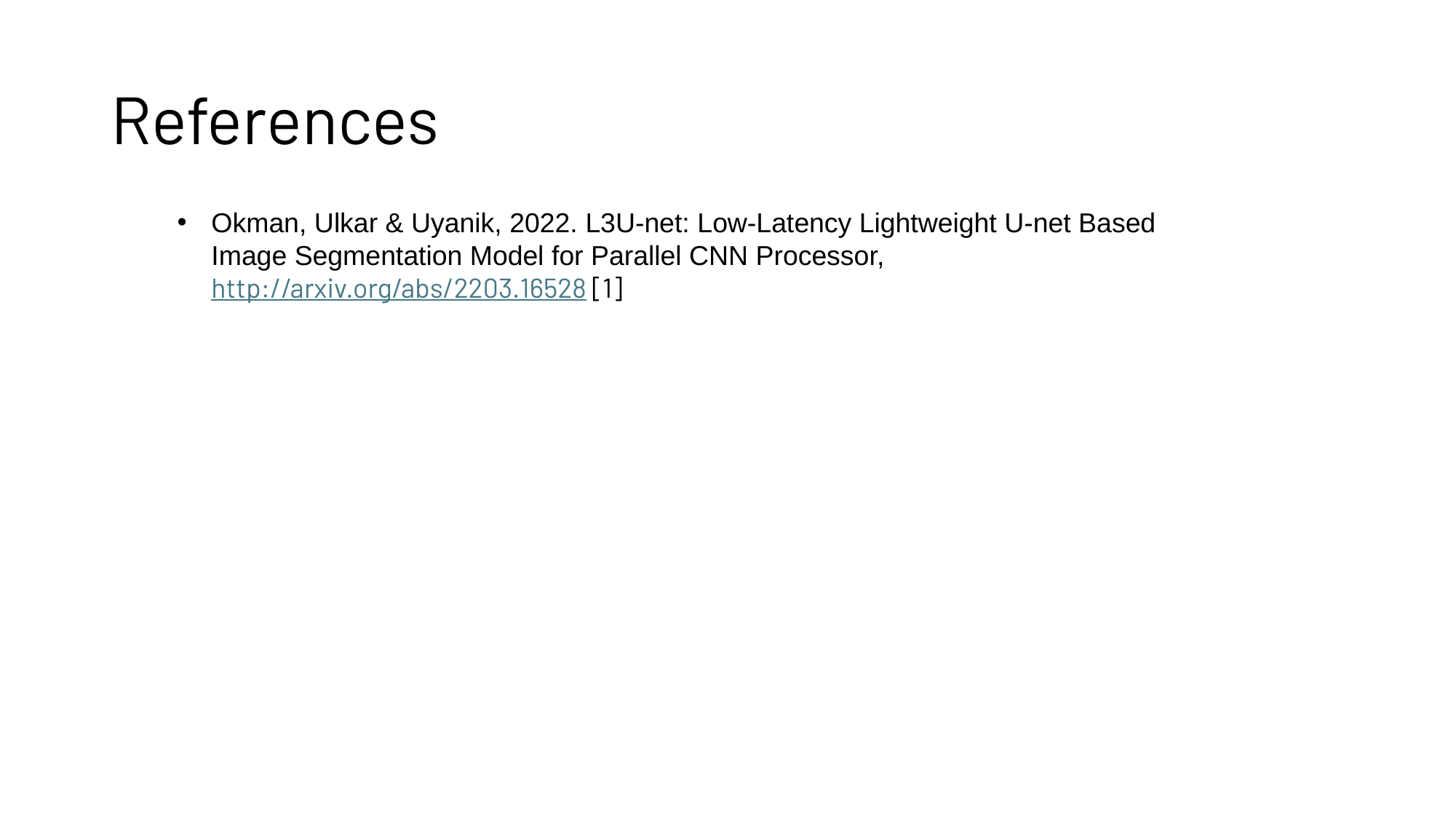

# References
Okman, Ulkar & Uyanik, 2022. L3U-net: Low-Latency Lightweight U-net Based Image Segmentation Model for Parallel CNN Processor, http://arxiv.org/abs/2203.16528 [1]